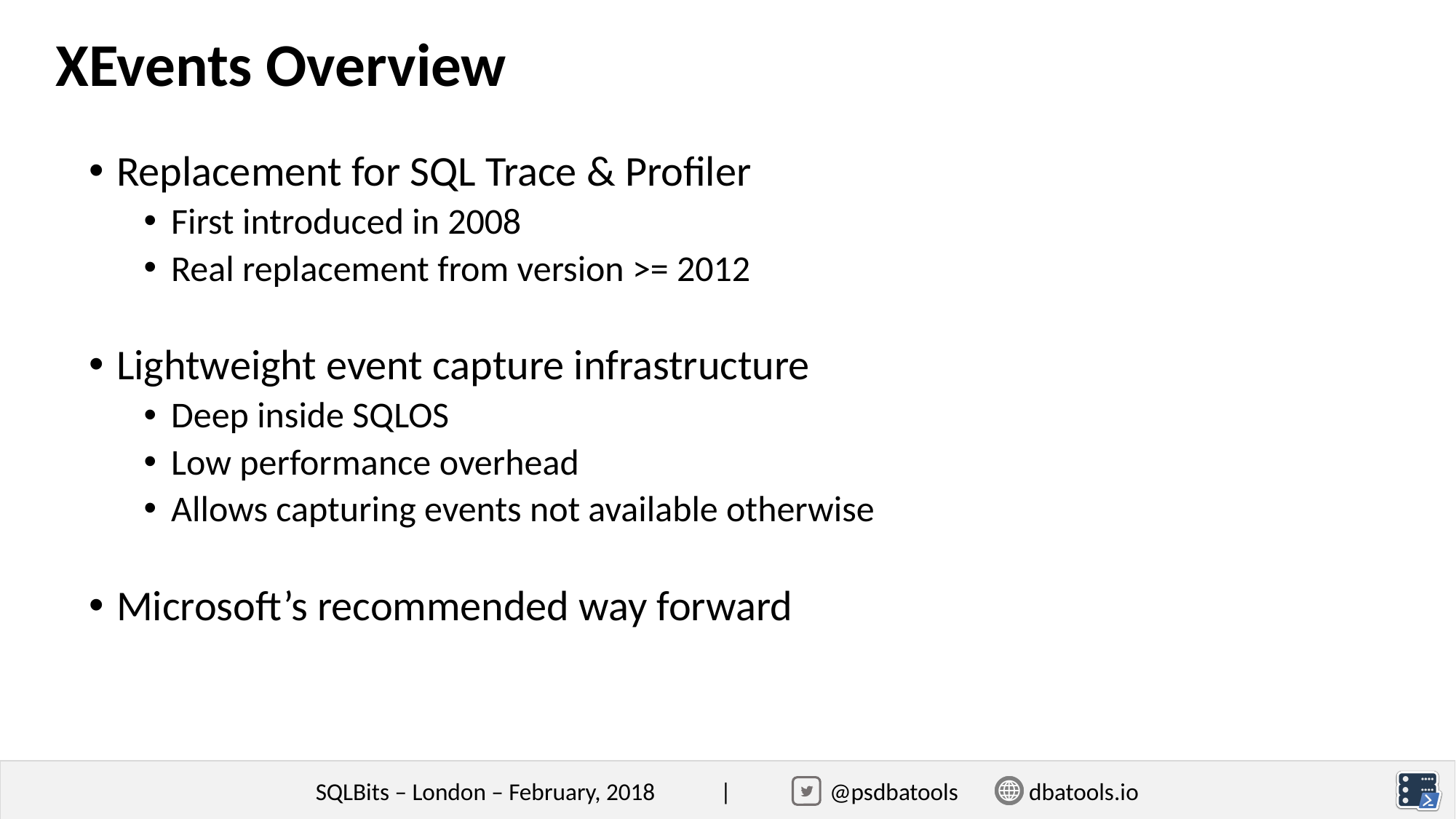

XEvents Overview
Replacement for SQL Trace & Profiler
First introduced in 2008
Real replacement from version >= 2012
Lightweight event capture infrastructure
Deep inside SQLOS
Low performance overhead
Allows capturing events not available otherwise
Microsoft’s recommended way forward